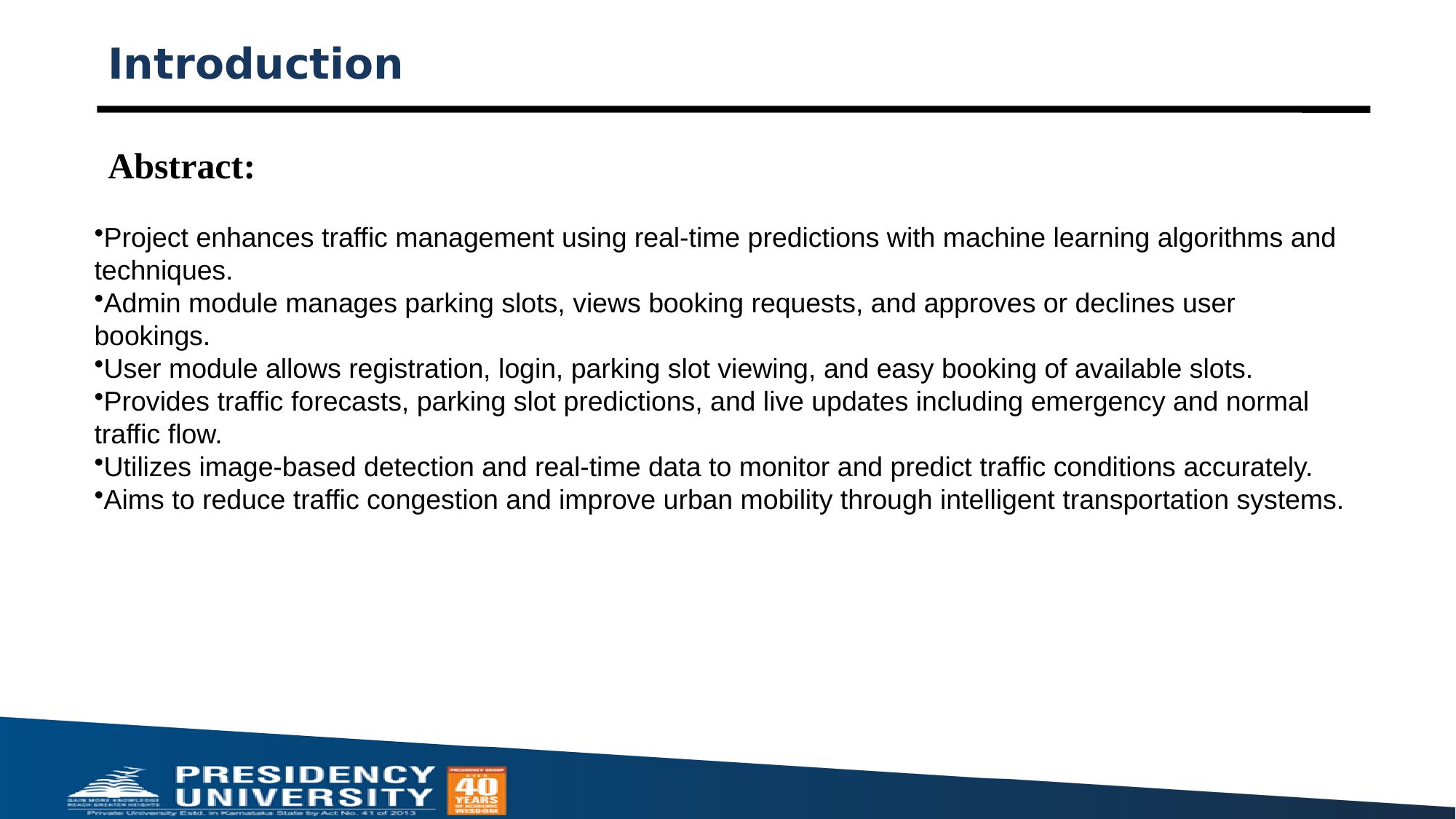

# Introduction
Abstract:

Project enhances traffic management using real-time predictions with machine learning algorithms and techniques.
Admin module manages parking slots, views booking requests, and approves or declines user bookings.
User module allows registration, login, parking slot viewing, and easy booking of available slots.
Provides traffic forecasts, parking slot predictions, and live updates including emergency and normal traffic flow.
Utilizes image-based detection and real-time data to monitor and predict traffic conditions accurately.
Aims to reduce traffic congestion and improve urban mobility through intelligent transportation systems.